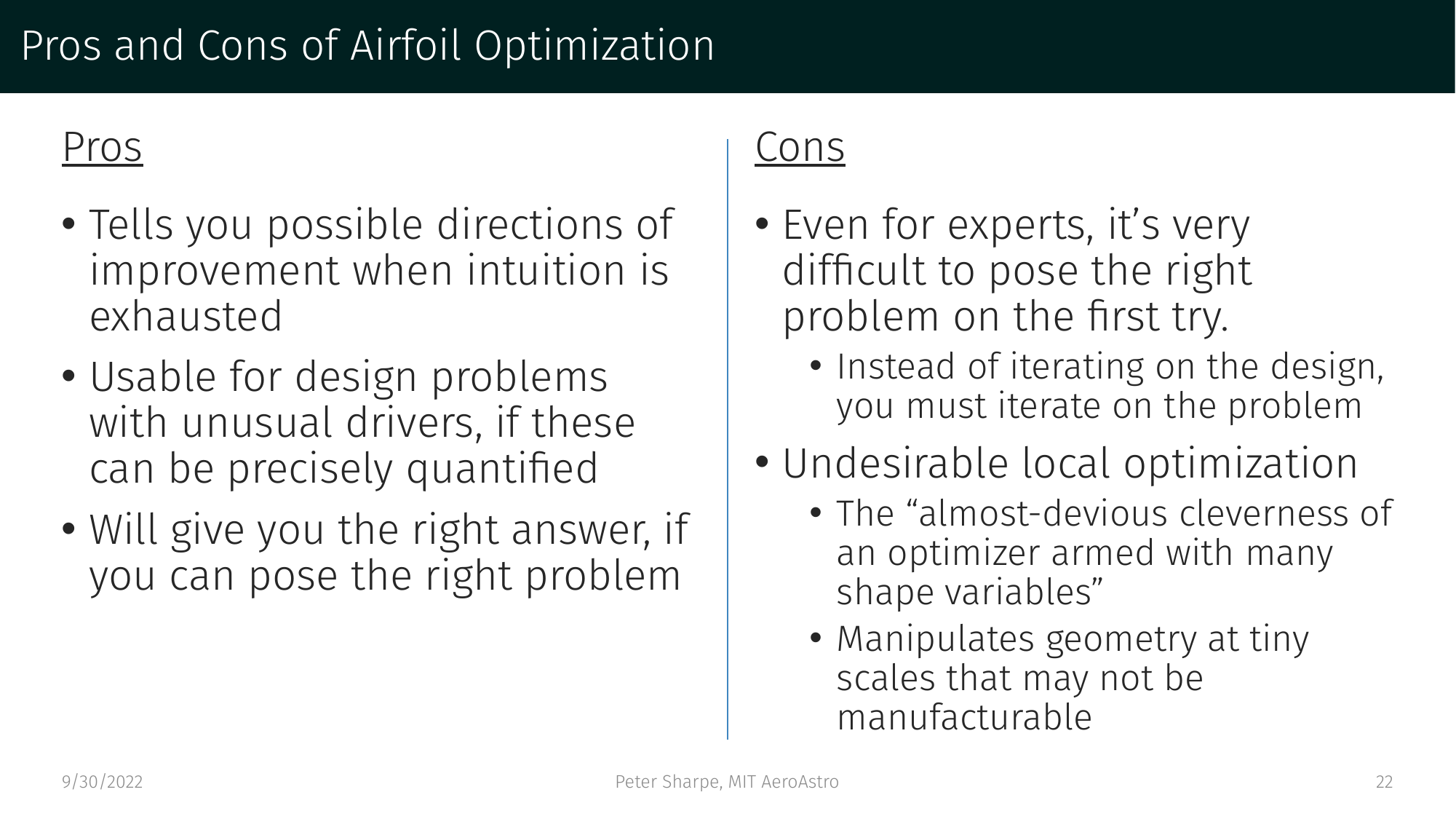

# Pros and Cons of Airfoil Optimization
Pros
Cons
Tells you possible directions of improvement when intuition is exhausted
Usable for design problems with unusual drivers, if these can be precisely quantified
Will give you the right answer, if you can pose the right problem

Even for experts, it’s very difficult to pose the right problem on the first try.
Instead of iterating on the design, you must iterate on the problem
Undesirable local optimization
The “almost-devious cleverness of an optimizer armed with many shape variables”
Manipulates geometry at tiny scales that may not be manufacturable
9/30/2022
22
Peter Sharpe, MIT AeroAstro